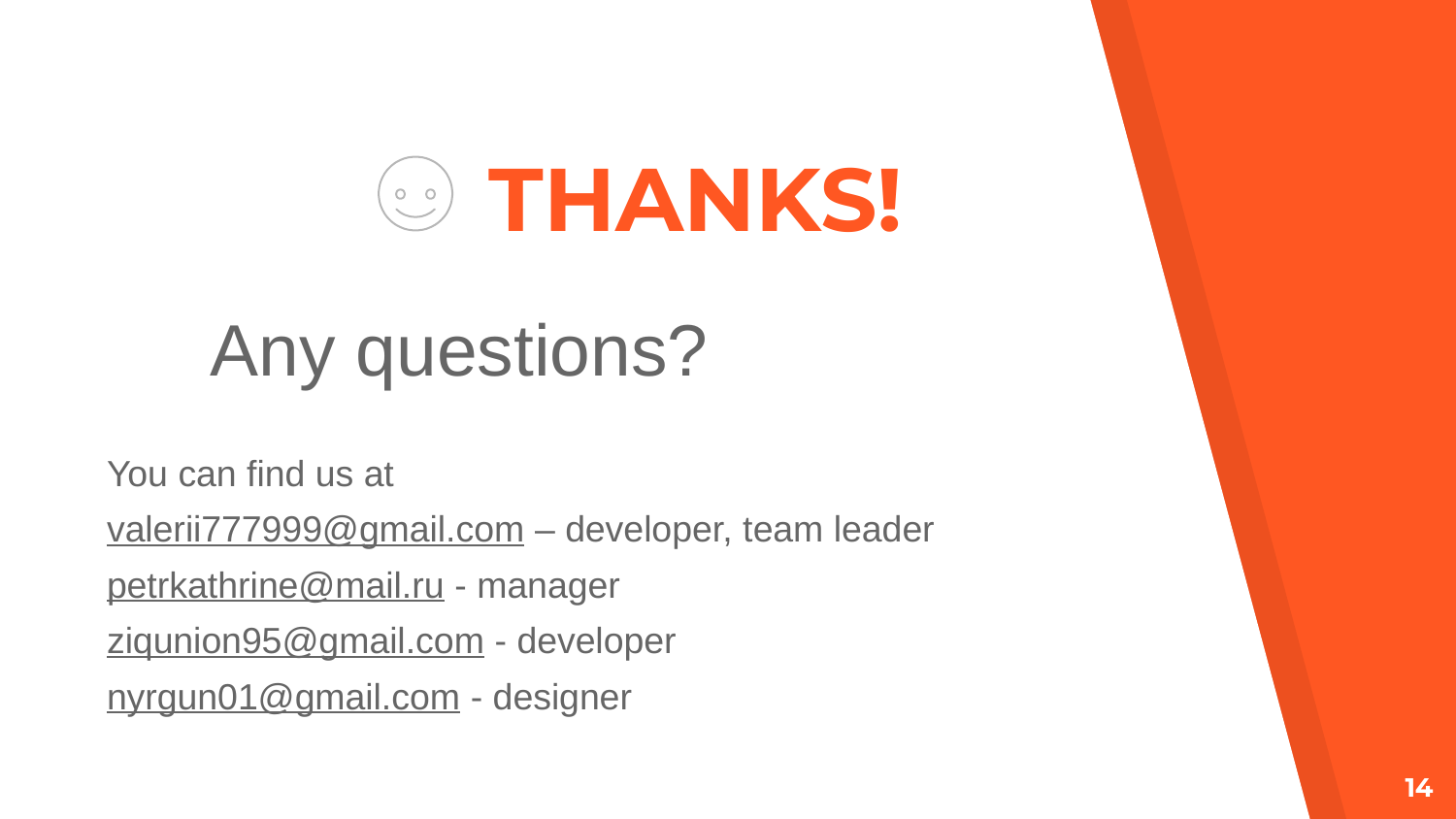

THANKS!

Any questions?
You can find us at
valerii777999@gmail.com – developer, team leader
petrkathrine@mail.ru - manager
ziqunion95@gmail.com - developer
nyrgun01@gmail.com - designer

14